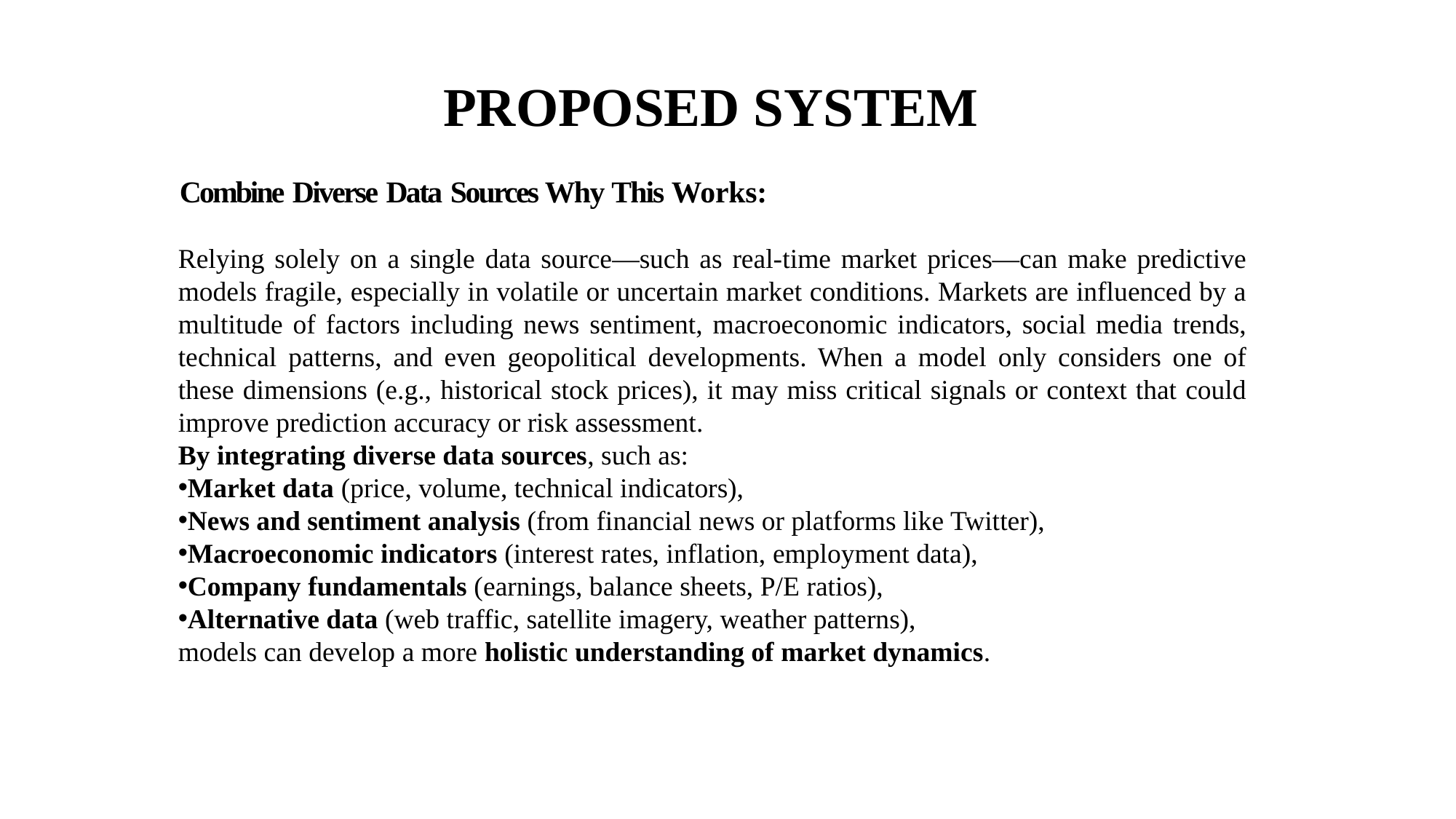

PROPOSED SYSTEM

Combine Diverse Data Sources Why This Works:

Relying solely on a single data source—such as real-time market prices—can make predictive models fragile, especially in volatile or uncertain market conditions. Markets are influenced by a multitude of factors including news sentiment, macroeconomic indicators, social media trends, technical patterns, and even geopolitical developments. When a model only considers one of these dimensions (e.g., historical stock prices), it may miss critical signals or context that could improve prediction accuracy or risk assessment.
By integrating diverse data sources, such as:
Market data (price, volume, technical indicators),
News and sentiment analysis (from financial news or platforms like Twitter),
Macroeconomic indicators (interest rates, inflation, employment data),
Company fundamentals (earnings, balance sheets, P/E ratios),
Alternative data (web traffic, satellite imagery, weather patterns),
models can develop a more holistic understanding of market dynamics.